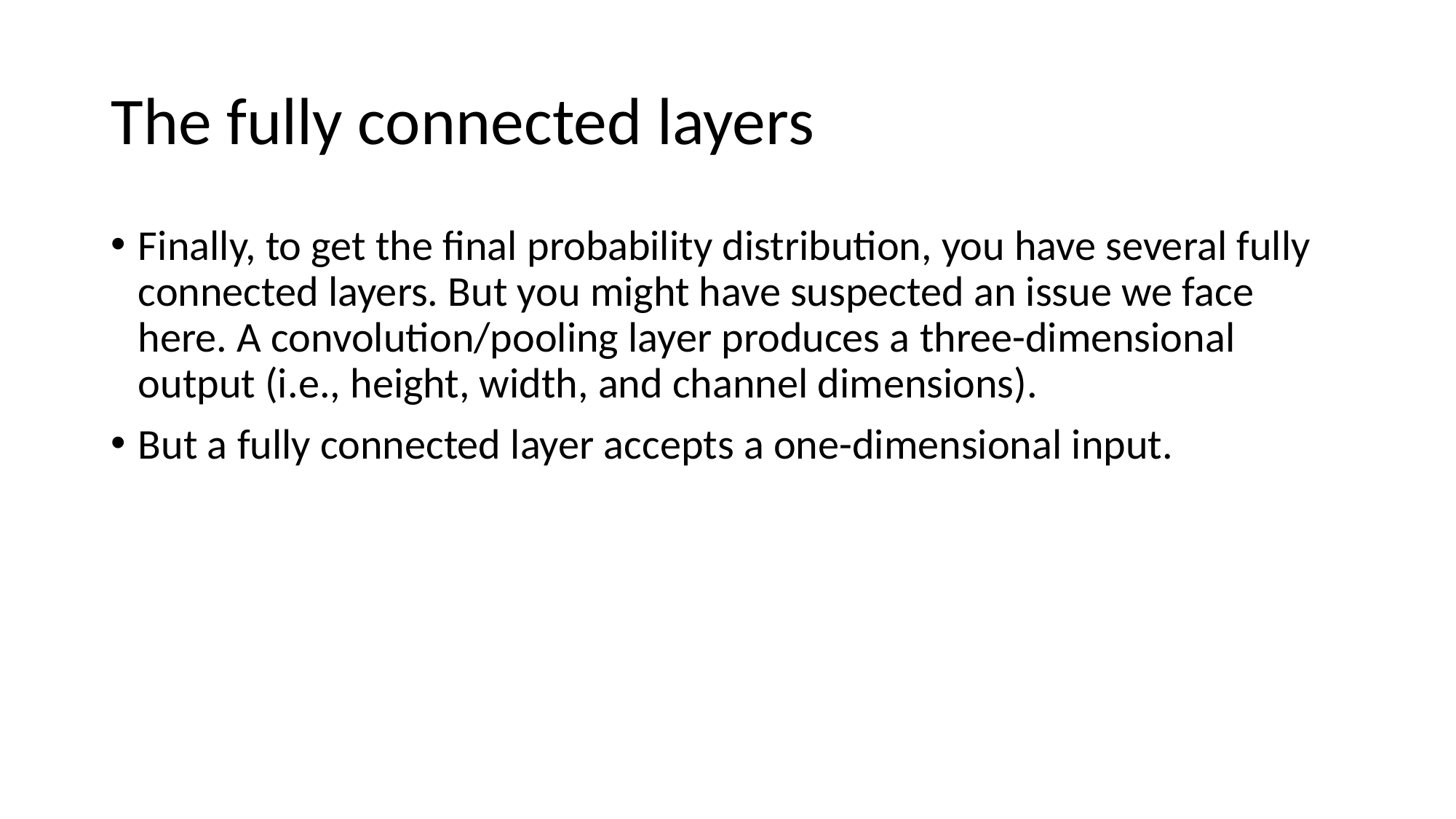

# The fully connected layers
Finally, to get the final probability distribution, you have several fully connected layers. But you might have suspected an issue we face here. A convolution/pooling layer produces a three-dimensional output (i.e., height, width, and channel dimensions).
But a fully connected layer accepts a one-dimensional input.